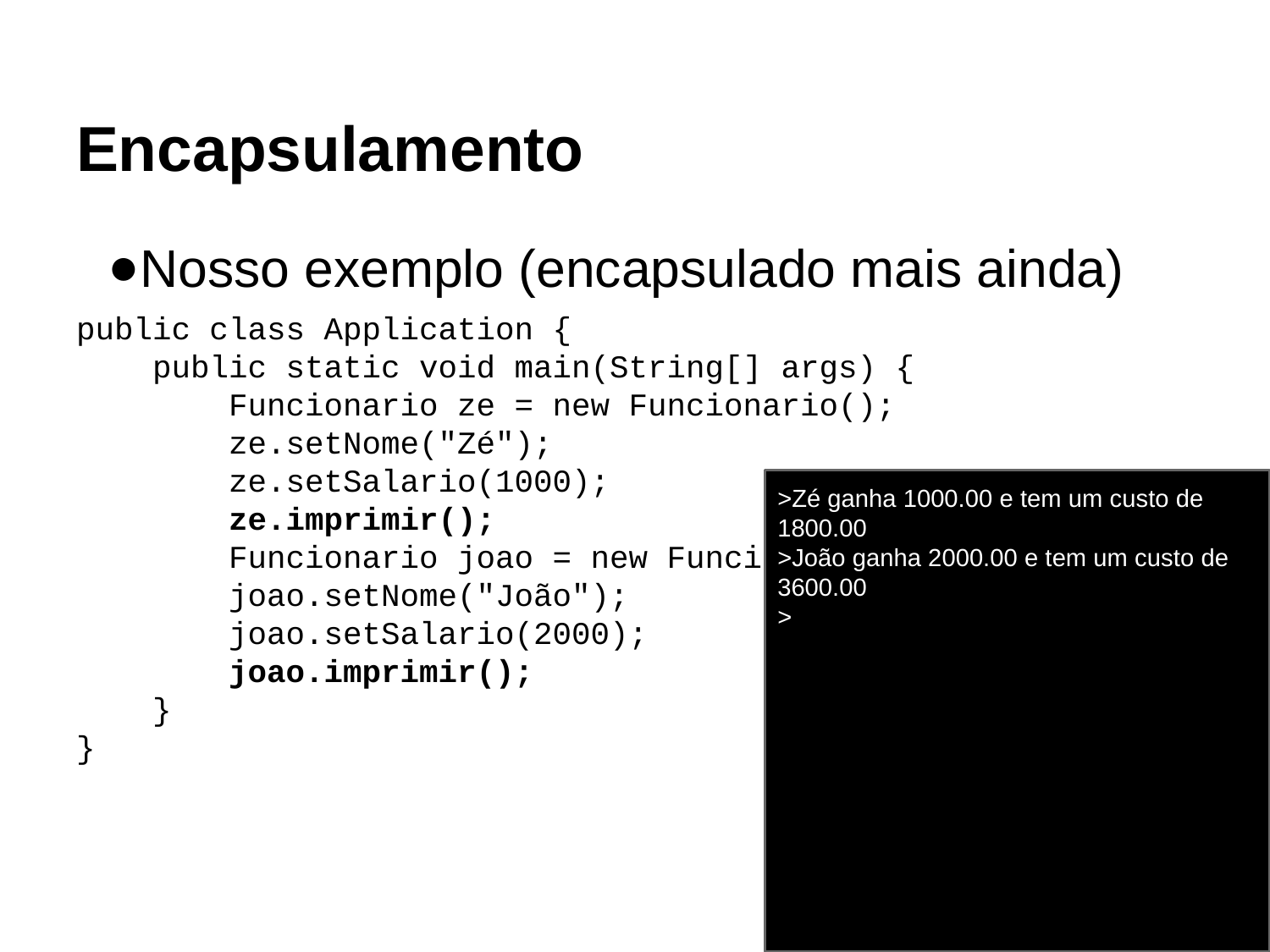

# Encapsulamento
Nosso exemplo (encapsulado mais ainda)

public class Application {
    public static void main(String[] args) {
        Funcionario ze = new Funcionario();
        ze.setNome("Zé");
        ze.setSalario(1000);
        ze.imprimir();
        Funcionario joao = new Funcionario();
        joao.setNome("João");
        joao.setSalario(2000);
        joao.imprimir();
    }
}

>Zé ganha 1000.00 e tem um custo de 1800.00
>João ganha 2000.00 e tem um custo de 3600.00
>